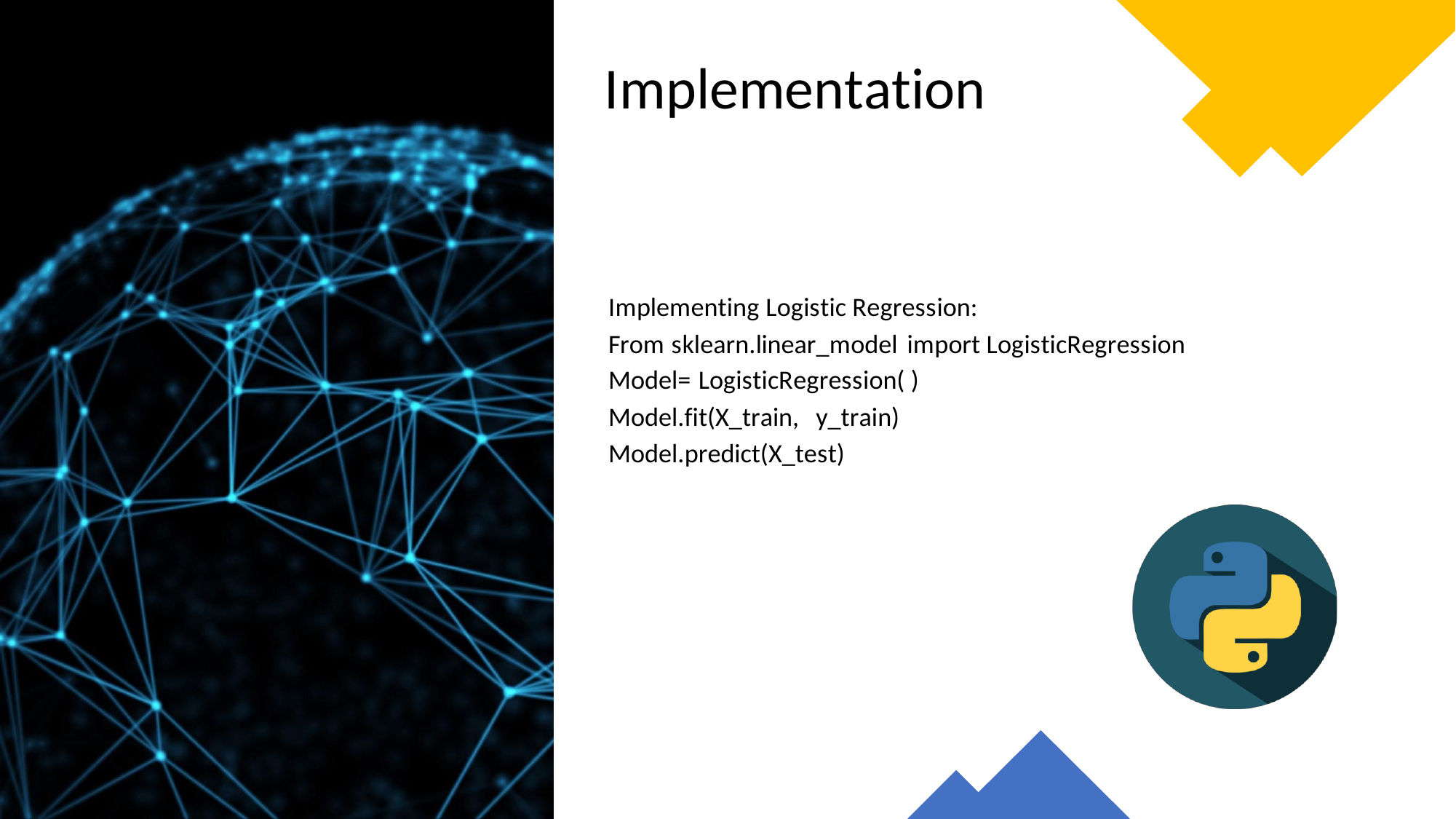

Implementation
Implementing Logistic Regression:
From sklearn.linear_model import LogisticRegression
Model= LogisticRegression( )
Model.fit(X_train,  y_train)
Model.predict(X_test)